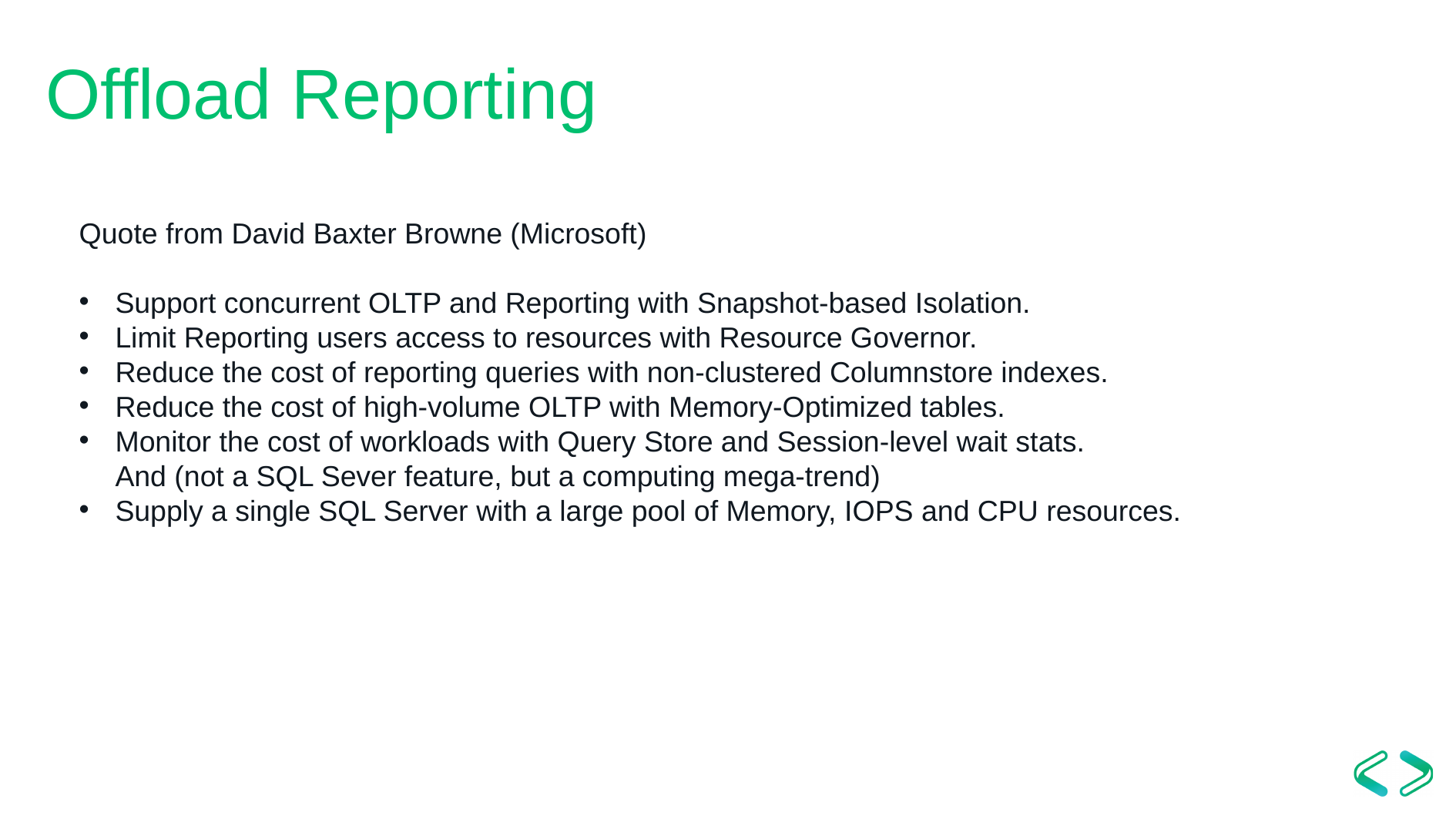

# Offload Reporting
Quote from David Baxter Browne (Microsoft)

Support concurrent OLTP and Reporting with Snapshot-based Isolation.
Limit Reporting users access to resources with Resource Governor.
Reduce the cost of reporting queries with non-clustered Columnstore indexes.
Reduce the cost of high-volume OLTP with Memory-Optimized tables.
Monitor the cost of workloads with Query Store and Session-level wait stats.
And (not a SQL Sever feature, but a computing mega-trend)
Supply a single SQL Server with a large pool of Memory, IOPS and CPU resources.